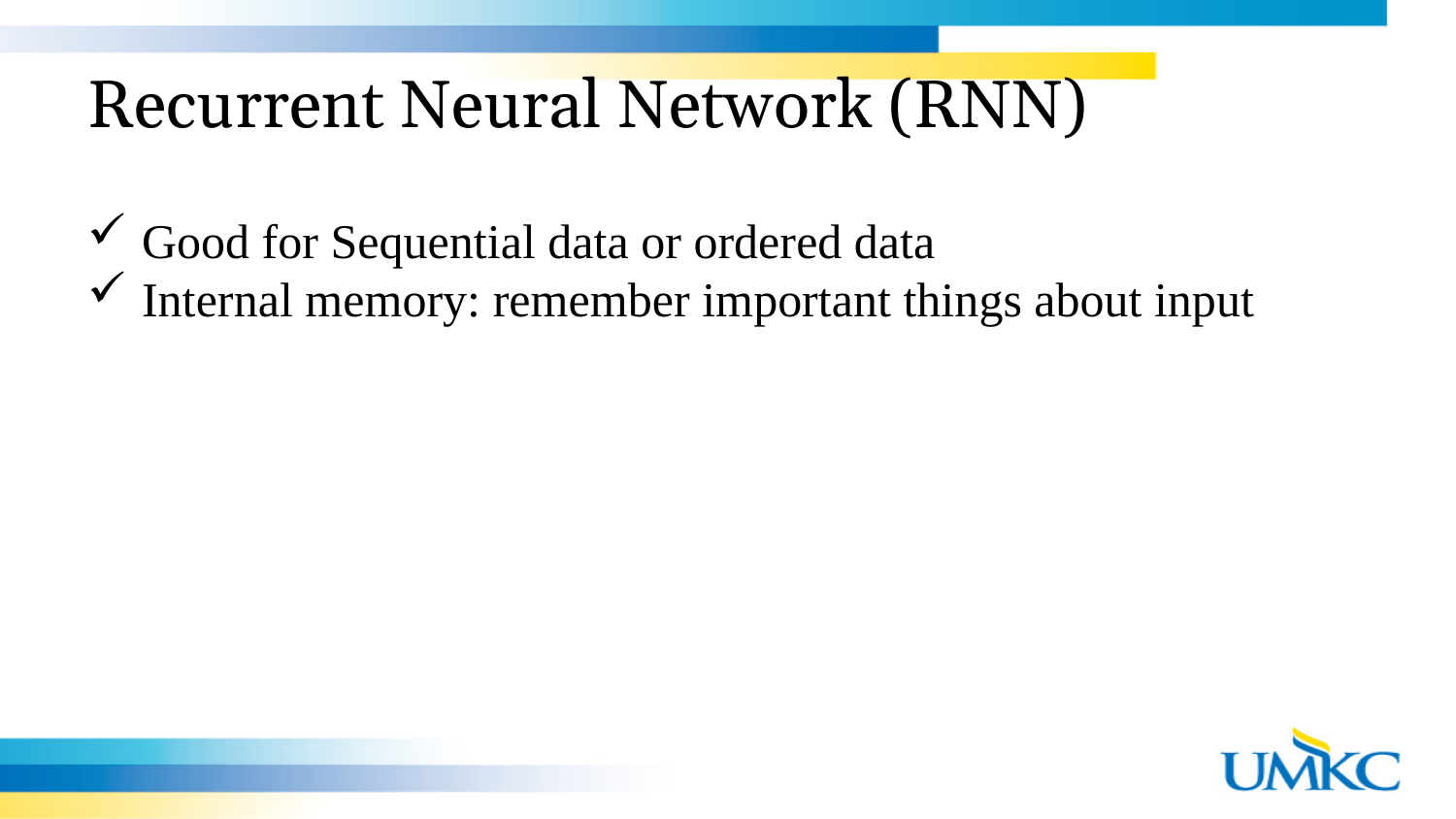

# Recurrent Neural Network (RNN)
Good for Sequential data or ordered data
Internal memory: remember important things about input